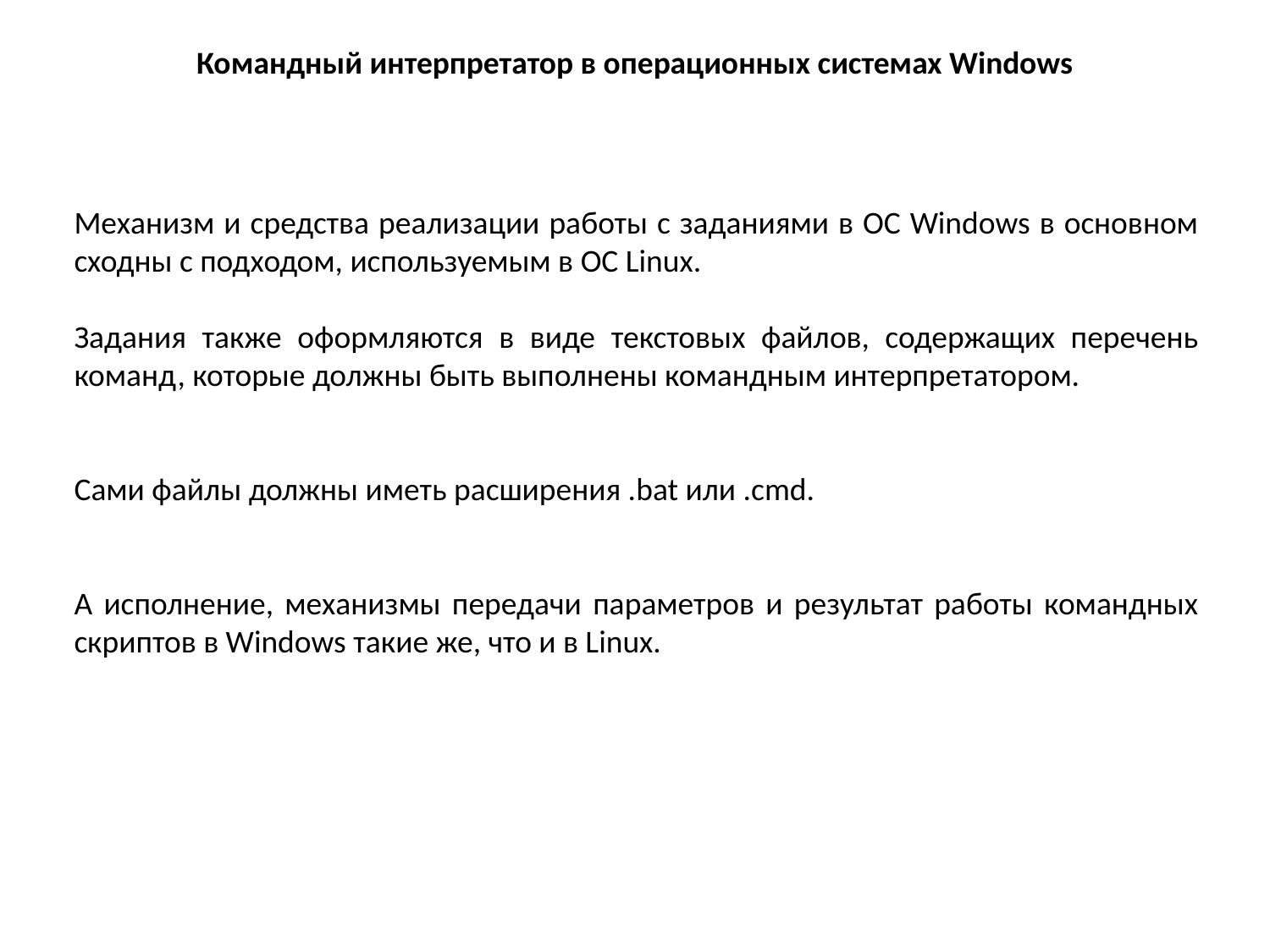

Командный интерпретатор в операционных системах Windows
Механизм и средства реализации работы с заданиями в ОС Windows в основном сходны с подходом, используемым в ОС Linux.

Задания также оформляются в виде текстовых файлов, содержащих перечень команд, которые должны быть выполнены командным интерпретатором.

Сами файлы должны иметь расширения .bat или .cmd.

А исполнение, механизмы передачи параметров и результат работы командных скриптов в Windows такие же, что и в Linux.